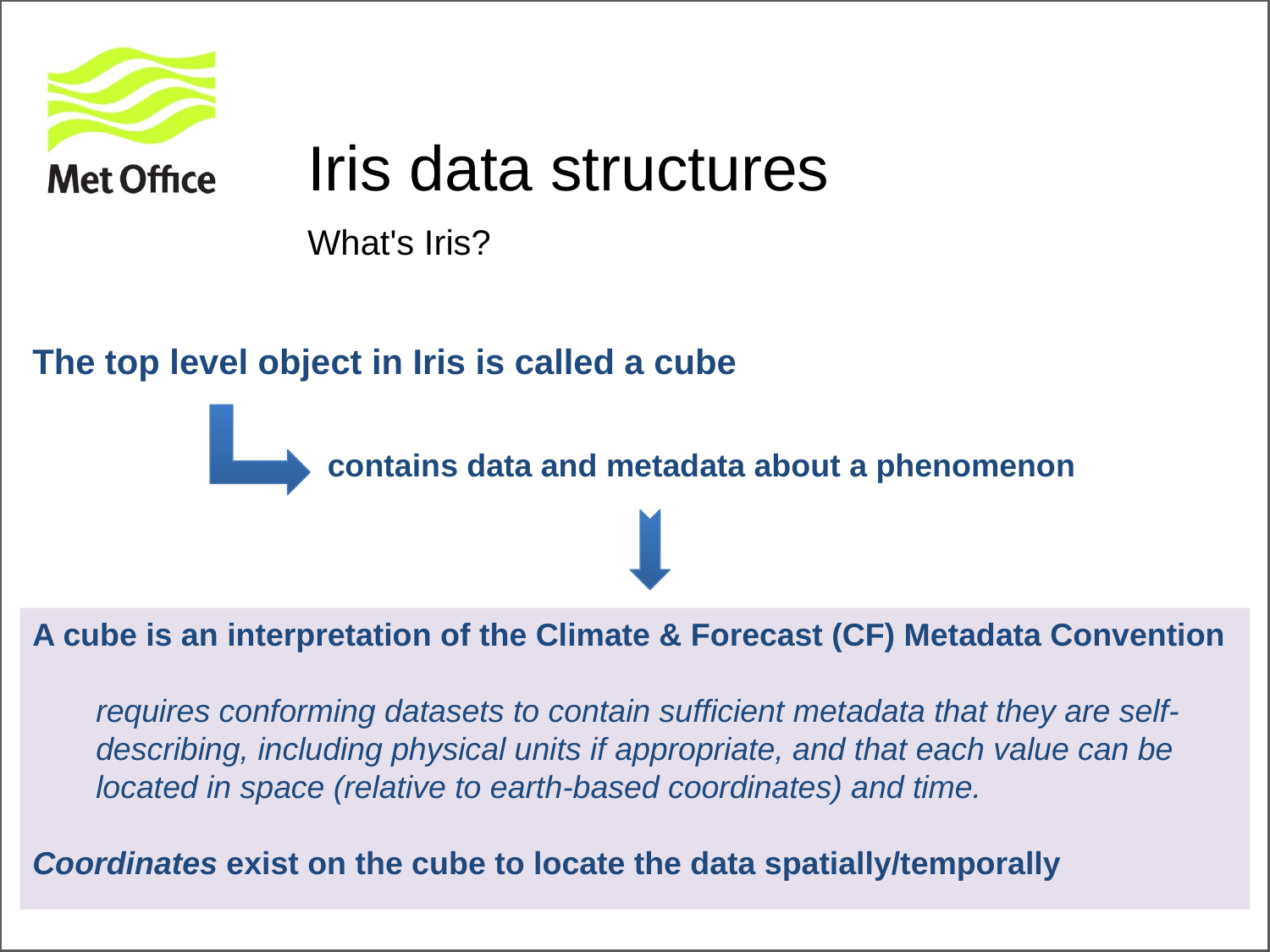

Iris data structures
What's Iris?
The top level object in Iris is called a cube

contains data and metadata about a phenomenon

A cube is an interpretation of the Climate & Forecast (CF) Metadata Convention

requires conforming datasets to contain sufficient metadata that they are self-describing, including physical units if appropriate, and that each value can be located in space (relative to earth-based coordinates) and time.

Coordinates exist on the cube to locate the data spatially/temporally